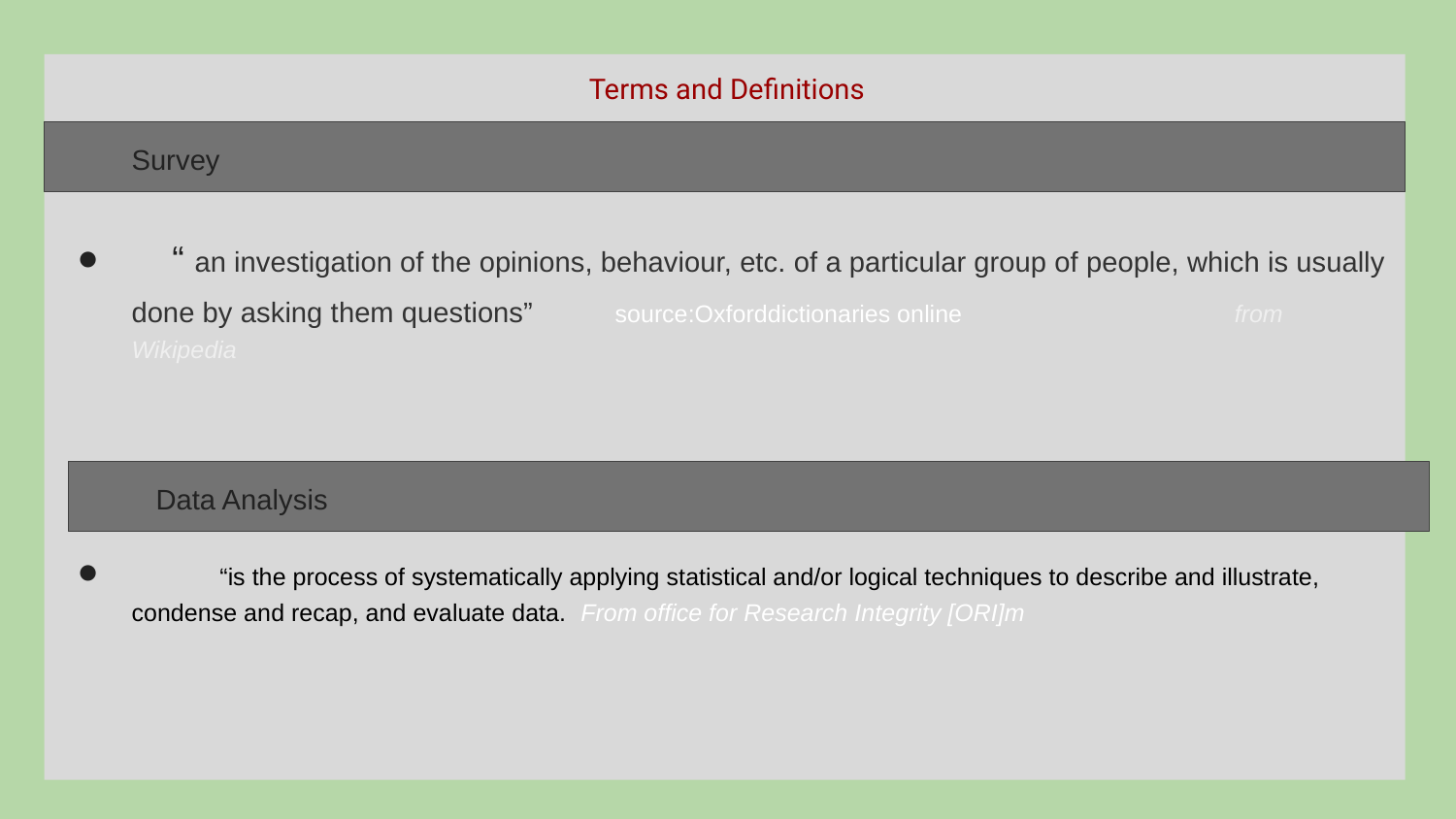

“ an investigation of the opinions, behaviour, etc. of a particular group of people, which is usually done by asking them questions”         source:Oxforddictionaries online                            from Wikipedia

           “is the process of systematically applying statistical and/or logical techniques to describe and illustrate, condense and recap, and evaluate data.  From office for Research Integrity [ORI]m

Terms and Definitions

Survey

Data Analysis